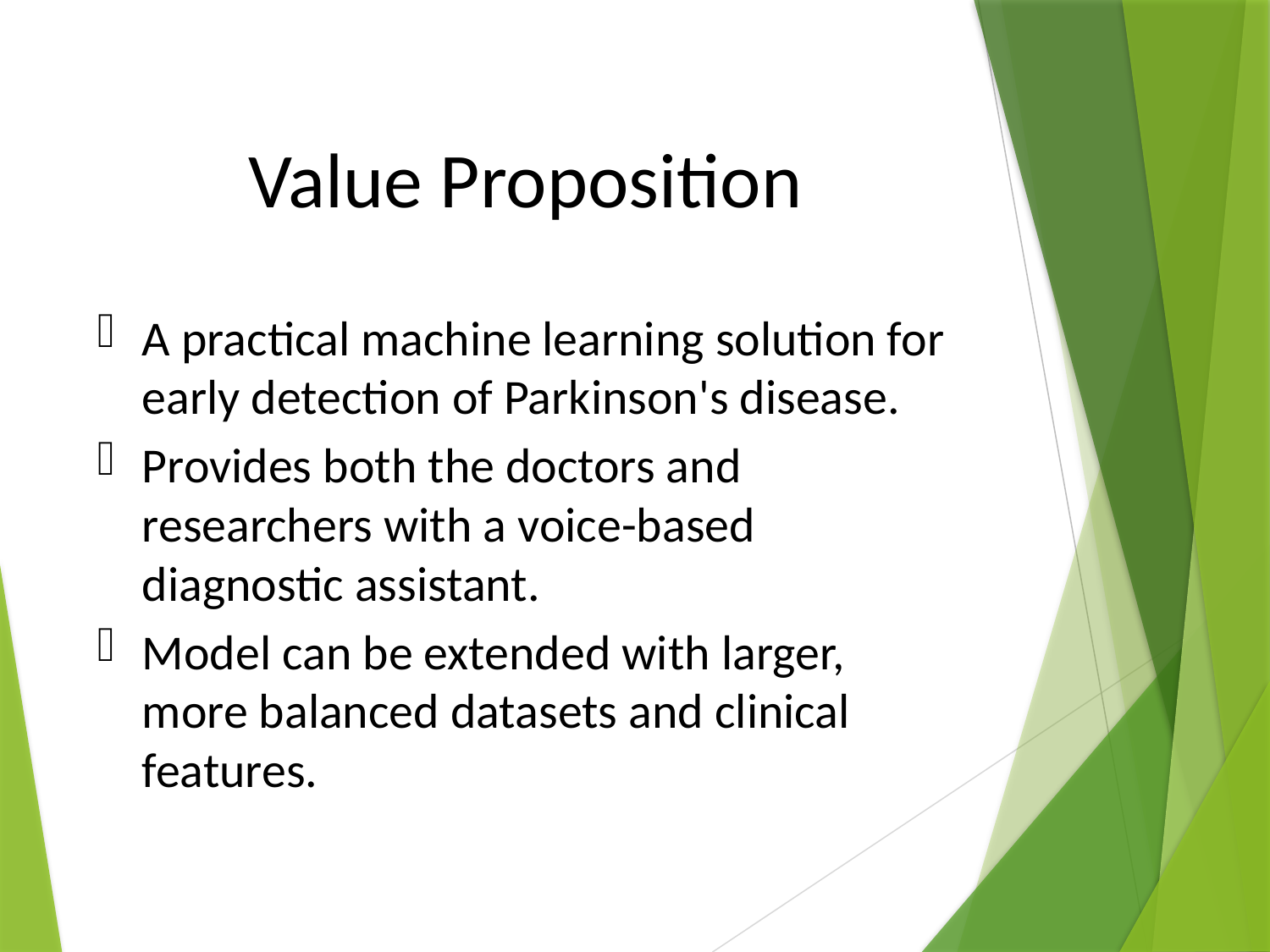

# Value Proposition
A practical machine learning solution for early detection of Parkinson's disease.
Provides both the doctors and researchers with a voice-based diagnostic assistant.
Model can be extended with larger, more balanced datasets and clinical features.